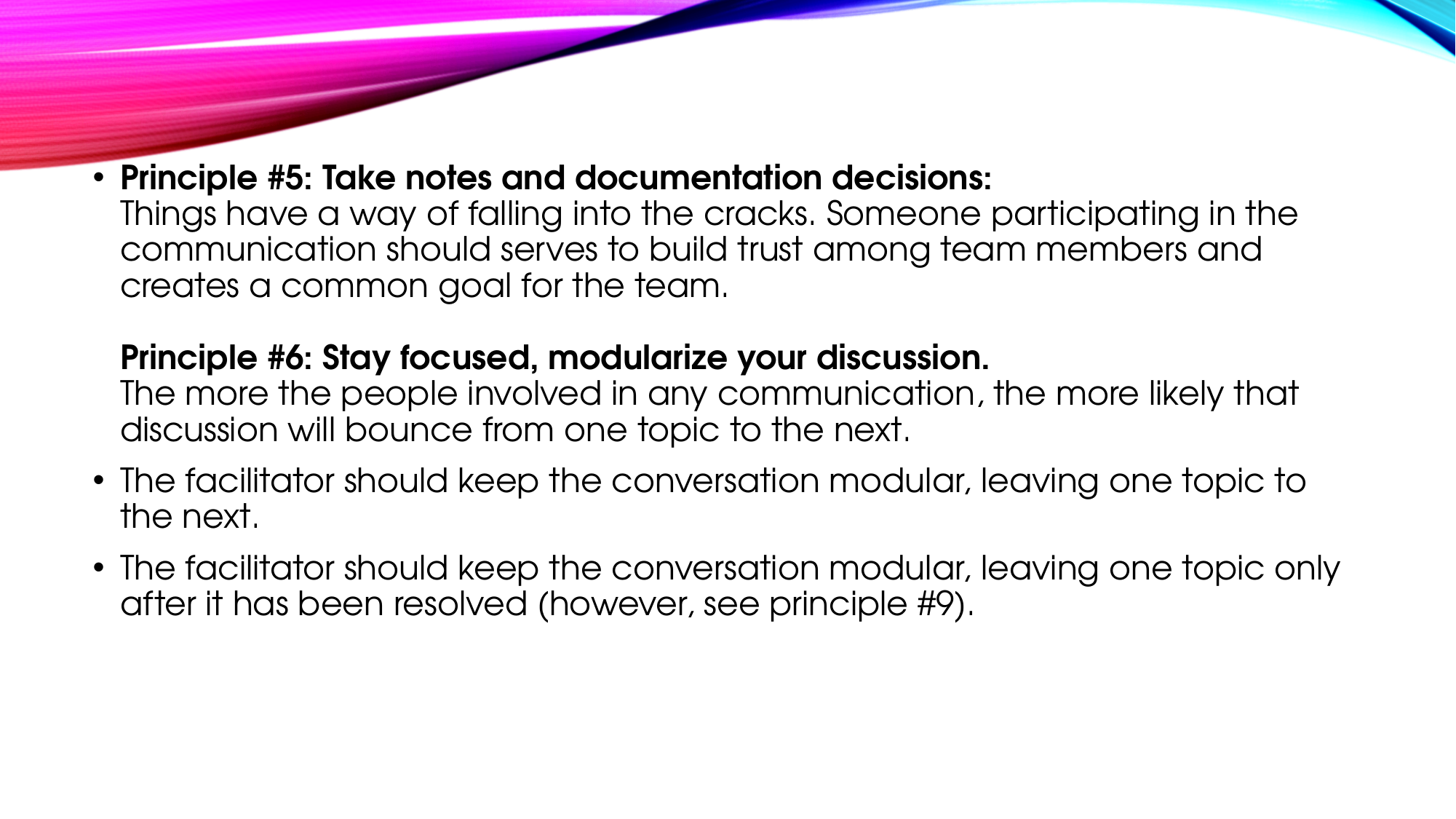

Principle #5: Take notes and documentation decisions:
Things have a way of falling into the cracks. Someone participating in the communication should serves to build trust among team members and creates a common goal for the team.
Principle #6: Stay focused, modularize your discussion.
The more the people involved in any communication, the more likely that discussion will bounce from one topic to the next.
The facilitator should keep the conversation modular, leaving one topic to the next.
The facilitator should keep the conversation modular, leaving one topic only after it has been resolved (however, see principle #9).